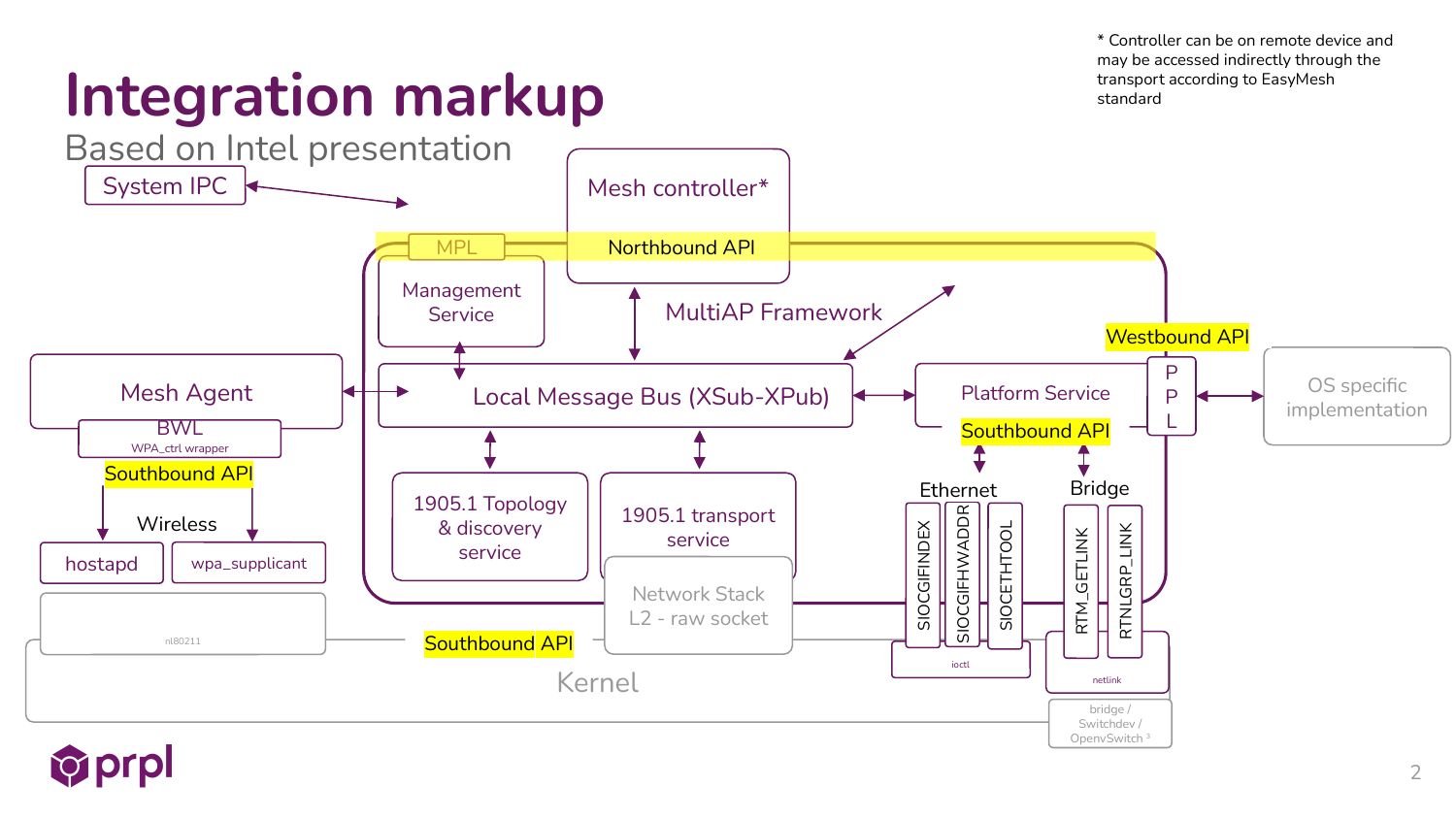

* Controller can be on remote device and may be accessed indirectly through the transport according to EasyMesh standard
# Integration markup
Based on Intel presentation
Mesh controller*

System IPC
                                          Northbound API
MPL

    MultiAP Framework
Management Service
Westbound API
OS specific
implementation
Mesh Agent
PPL
Platform Service
Local Message Bus (XSub-XPub)
Southbound API
BWL
WPA_ctrl wrapper
Southbound API
1905.1 Topology & discovery service
1905.1 transport service
Bridge
Ethernet
Wireless
wpa_supplicant
hostapd
Network Stack L2 - raw socket
SIOCGIFHWADDR
SIOCGIFINDEX
SIOCETHTOOL
RTM_GETLINK
RTNLGRP_LINK
nl80211
Southbound API
netlink
Kernel
ioctl
bridge /
Switchdev / OpenvSwitch 3
2